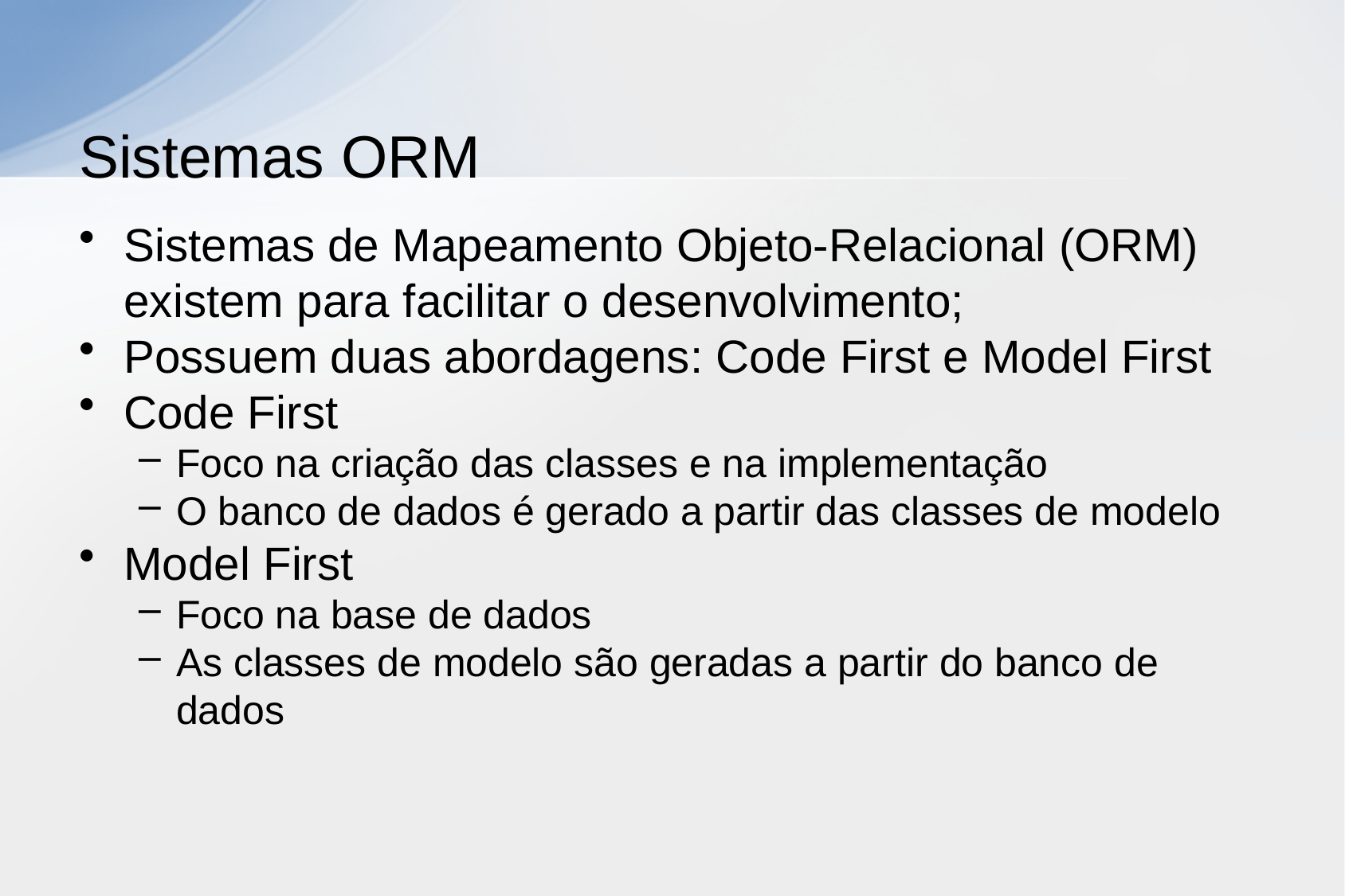

# Sistemas ORM
Sistemas de Mapeamento Objeto-Relacional (ORM) existem para facilitar o desenvolvimento;
Possuem duas abordagens: Code First e Model First
Code First
Foco na criação das classes e na implementação
O banco de dados é gerado a partir das classes de modelo
Model First
Foco na base de dados
As classes de modelo são geradas a partir do banco de dados